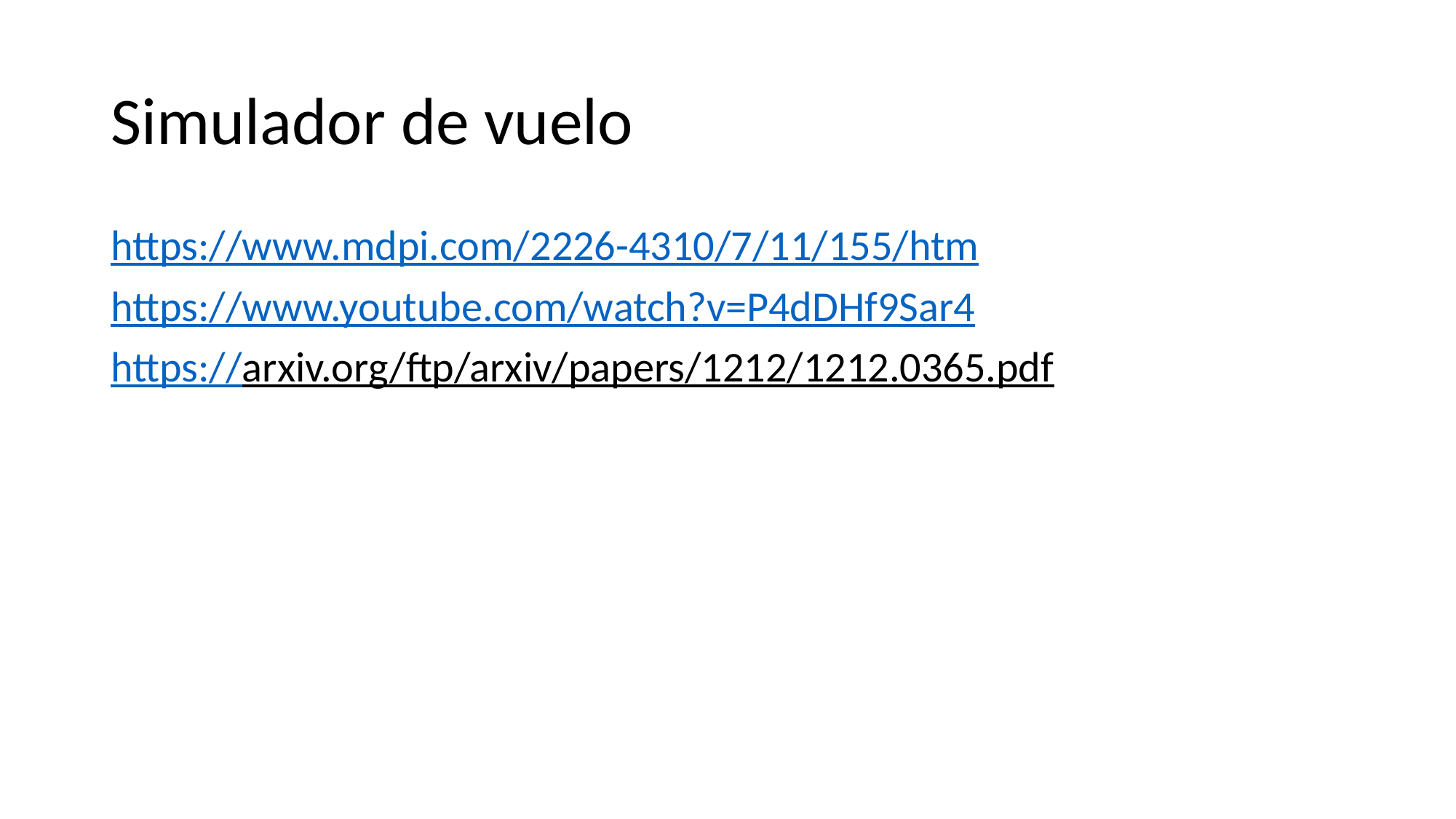

# Simulador de vuelo
https://www.mdpi.com/2226-4310/7/11/155/htm
https://www.youtube.com/watch?v=P4dDHf9Sar4
https://arxiv.org/ftp/arxiv/papers/1212/1212.0365.pdf